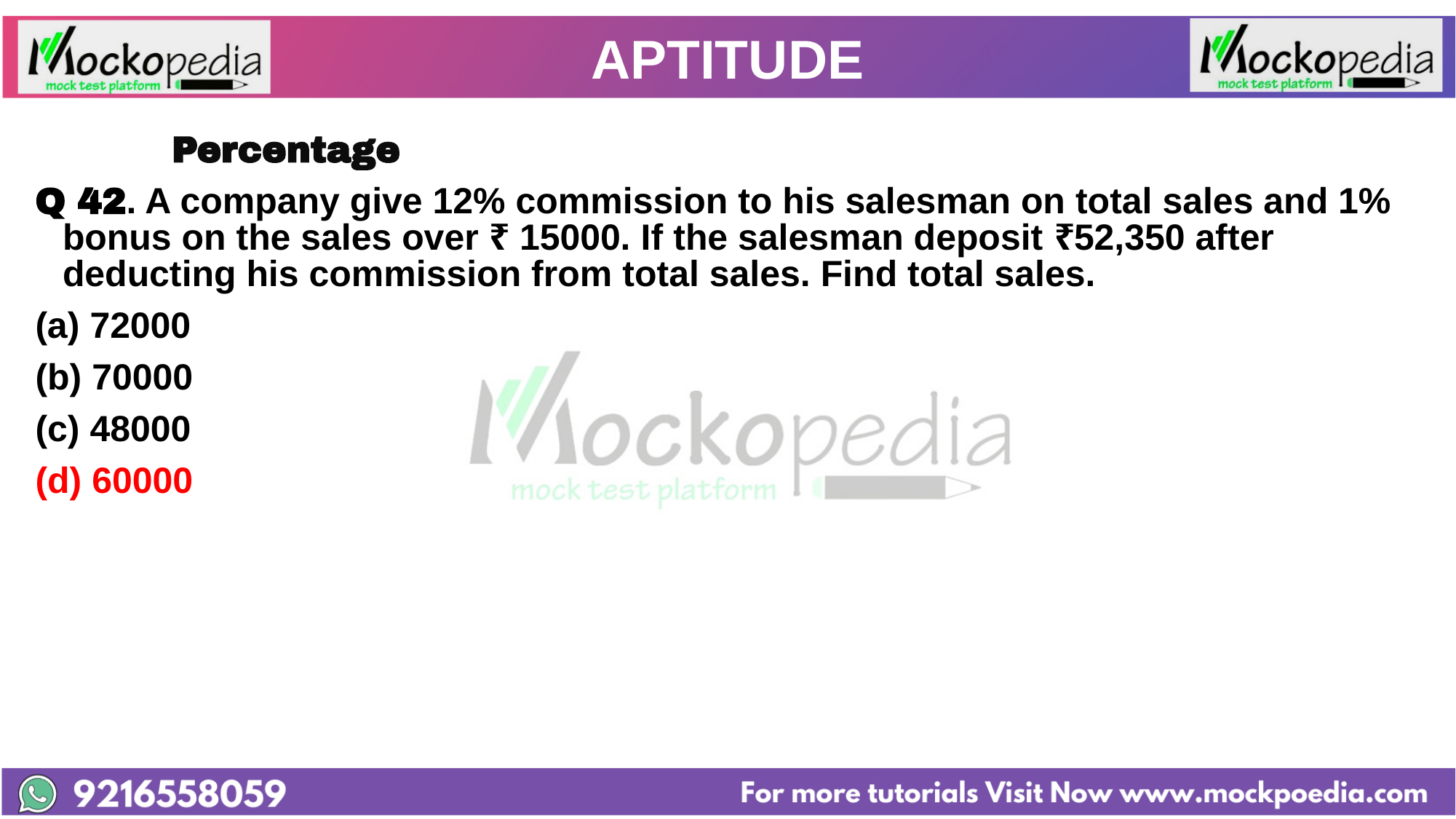

# APTITUDE
		Percentage
Q 42. A company give 12% commission to his salesman on total sales and 1% bonus on the sales over ₹ 15000. If the salesman deposit ₹52,350 after deducting his commission from total sales. Find total sales.
72000
(b) 70000
(c) 48000
(d) 60000